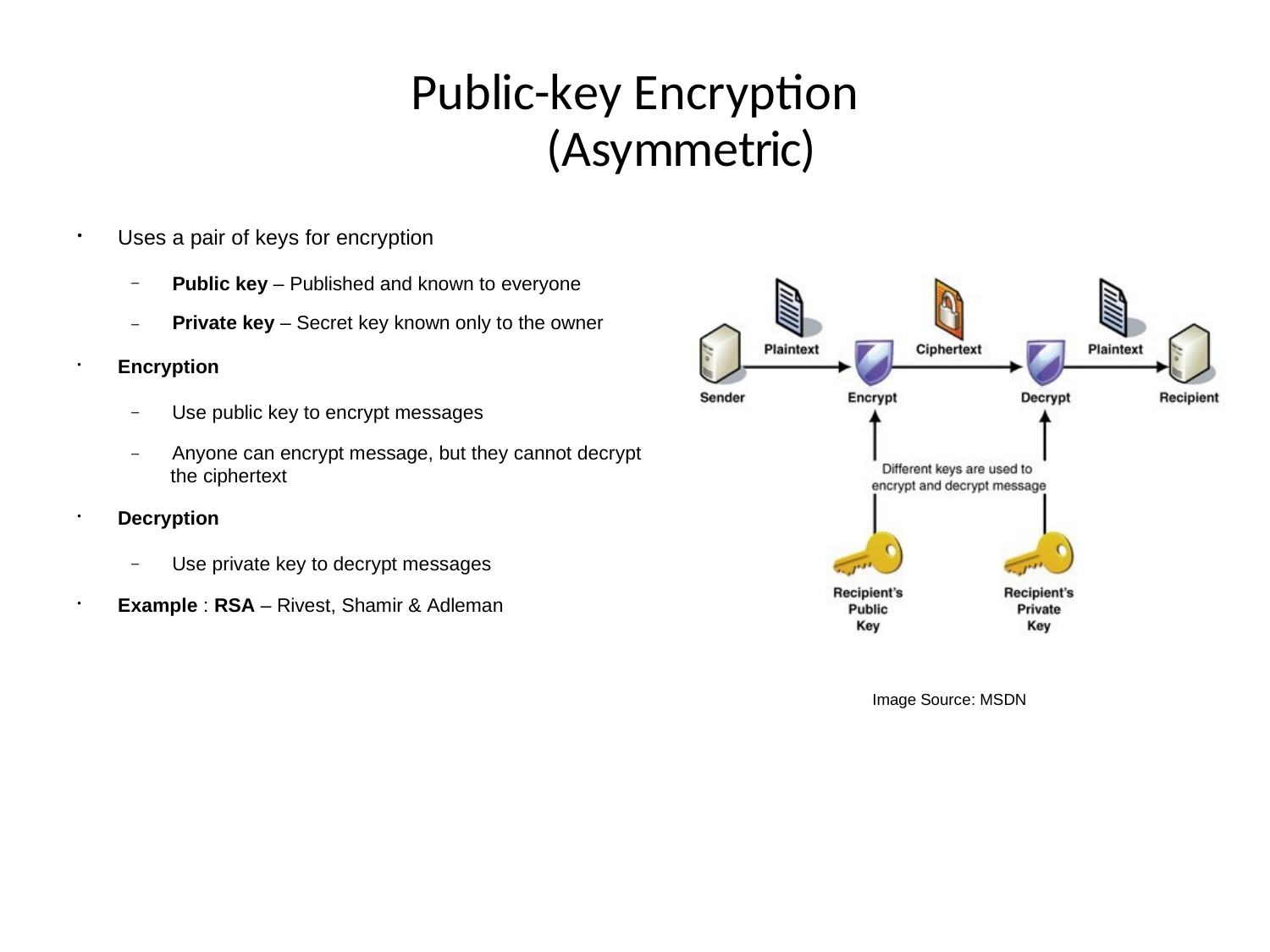

# Public-key Encryption (Asymmetric)
Uses a pair of keys for encryption
●
Public key – Published and known to everyone
Private key – Secret key known only to the owner
–

–
Encryption
●
Use public key to encrypt messages
Anyone can encrypt message, but they cannot decrypt the ciphertext
–
–
Decryption
●
Use private key to decrypt messages
–
Example : RSA – Rivest, Shamir & Adleman
●
Image Source: MSDN